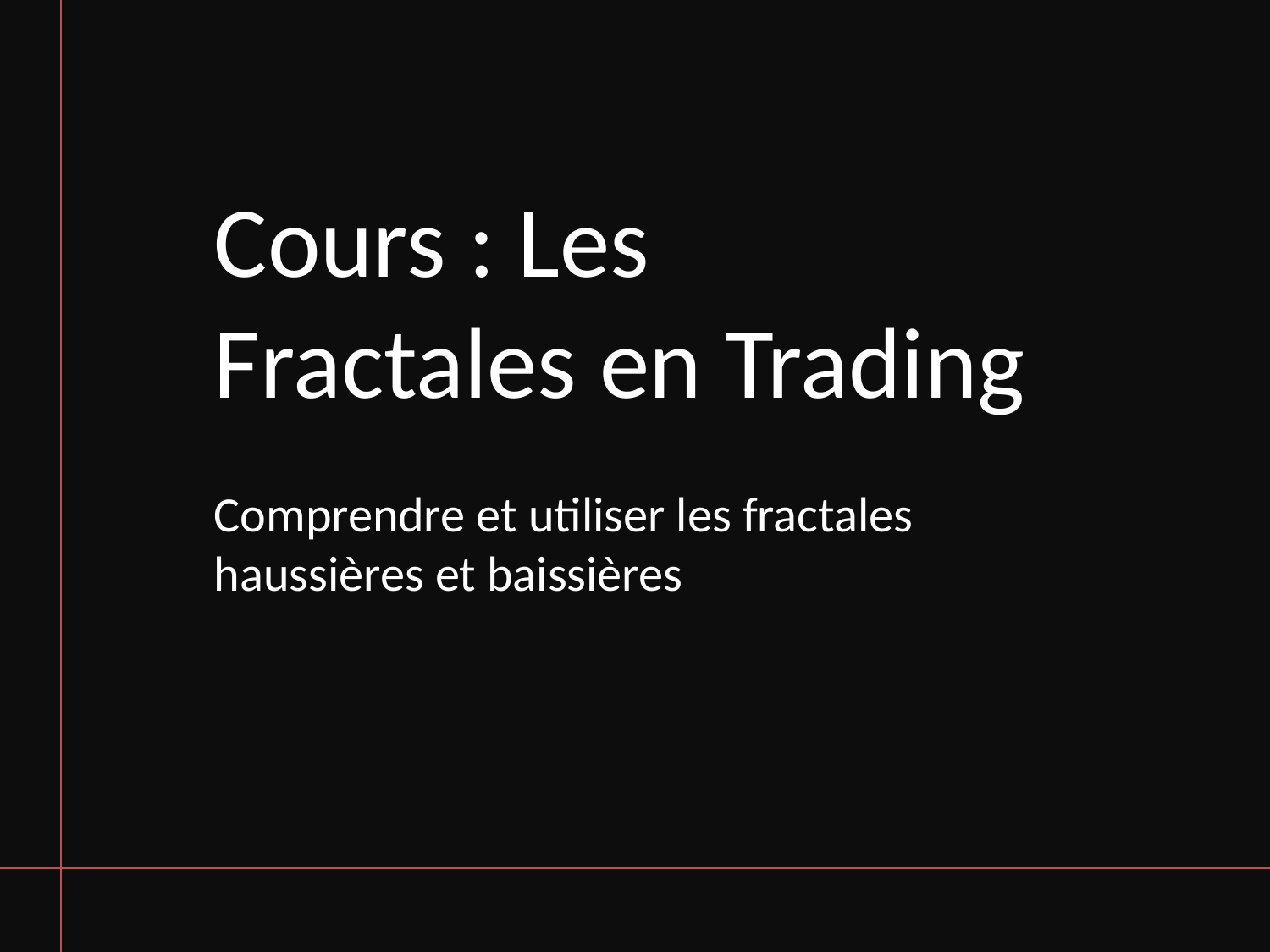

# Cours : Les Fractales en Trading
Comprendre et utiliser les fractales haussières et baissières